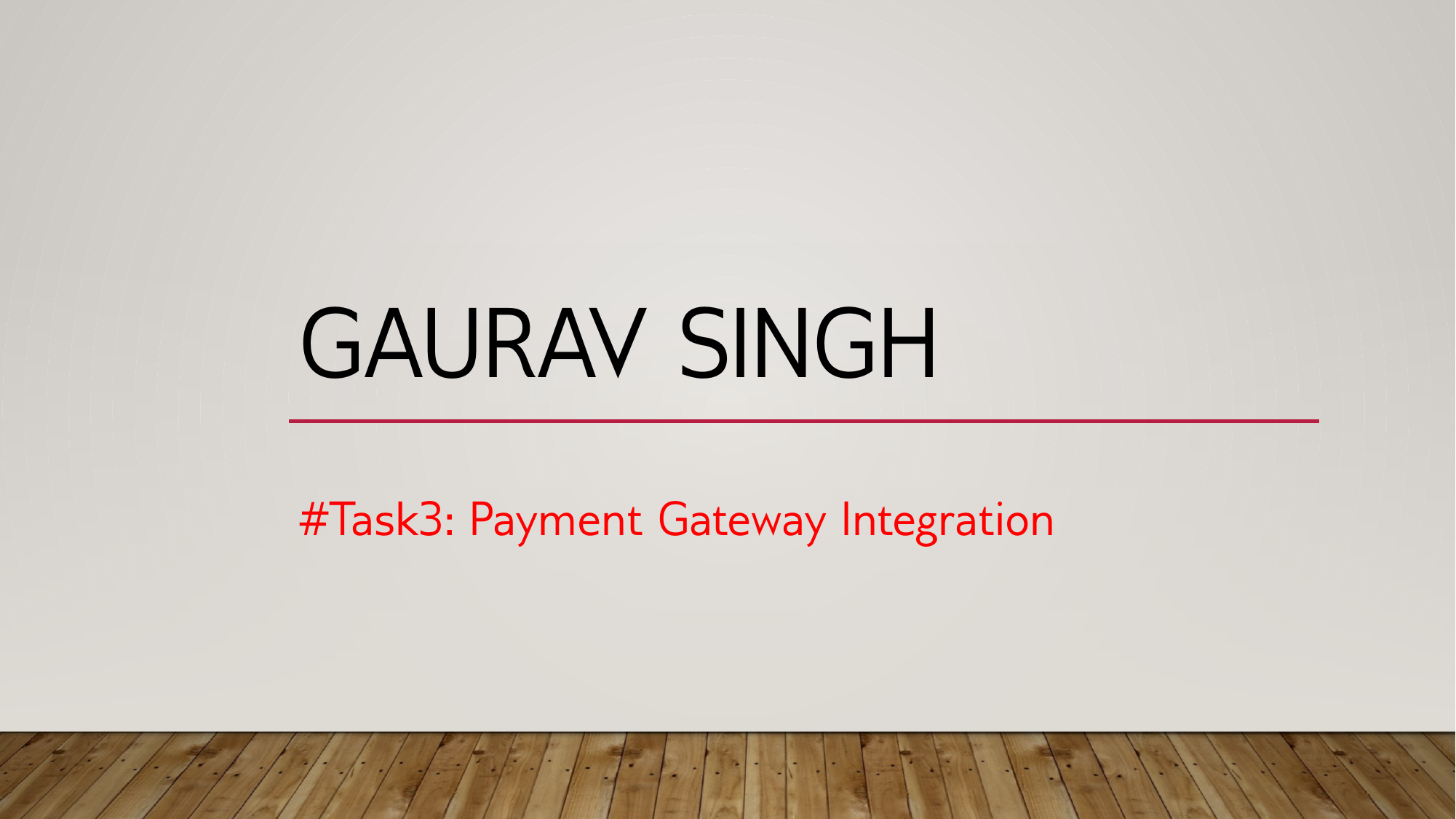

# Gaurav Singh
#Task3: Payment Gateway Integration